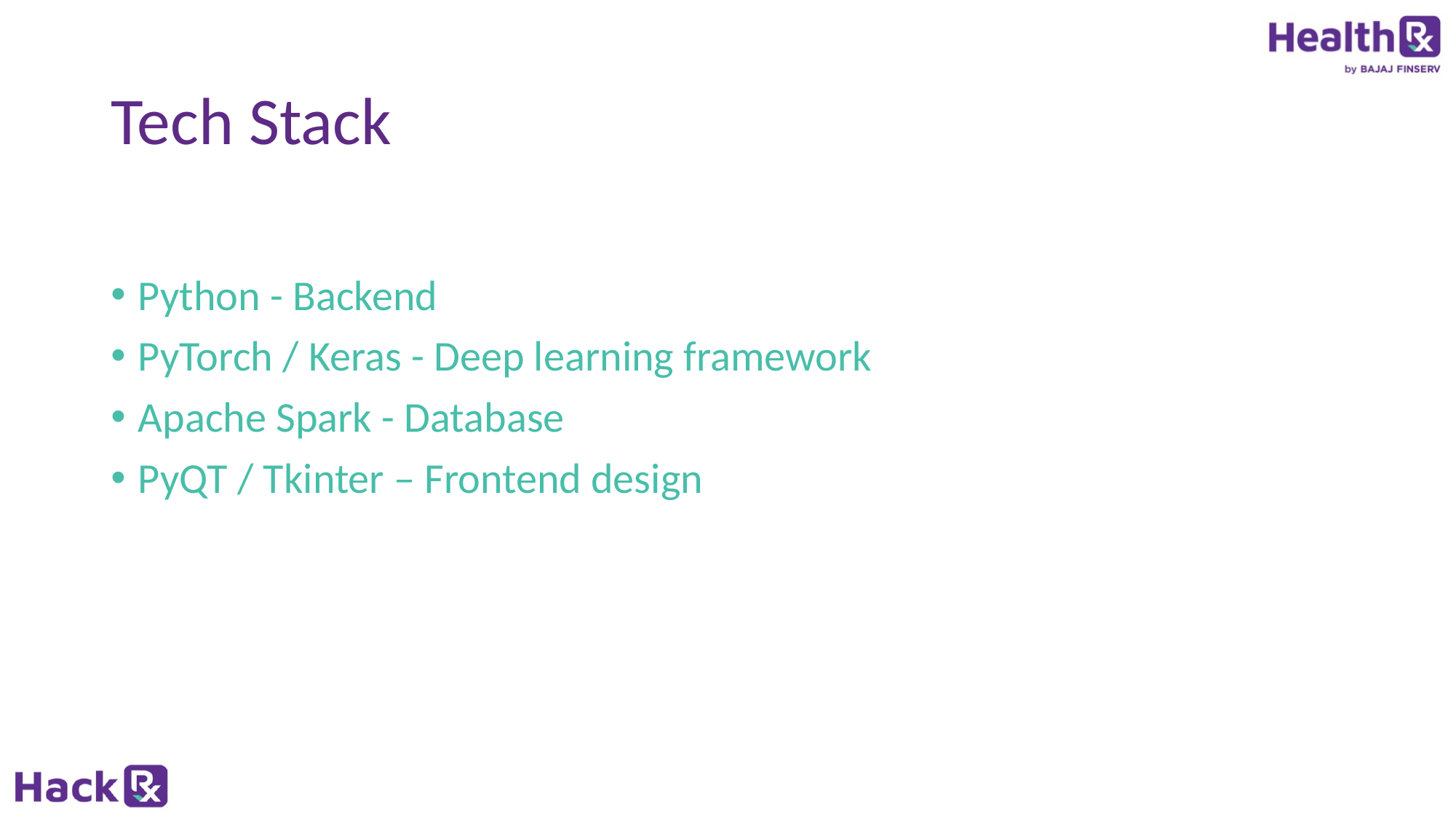

# Tech Stack

Python - Backend
PyTorch / Keras - Deep learning framework
Apache Spark - Database
PyQT / Tkinter – Frontend design